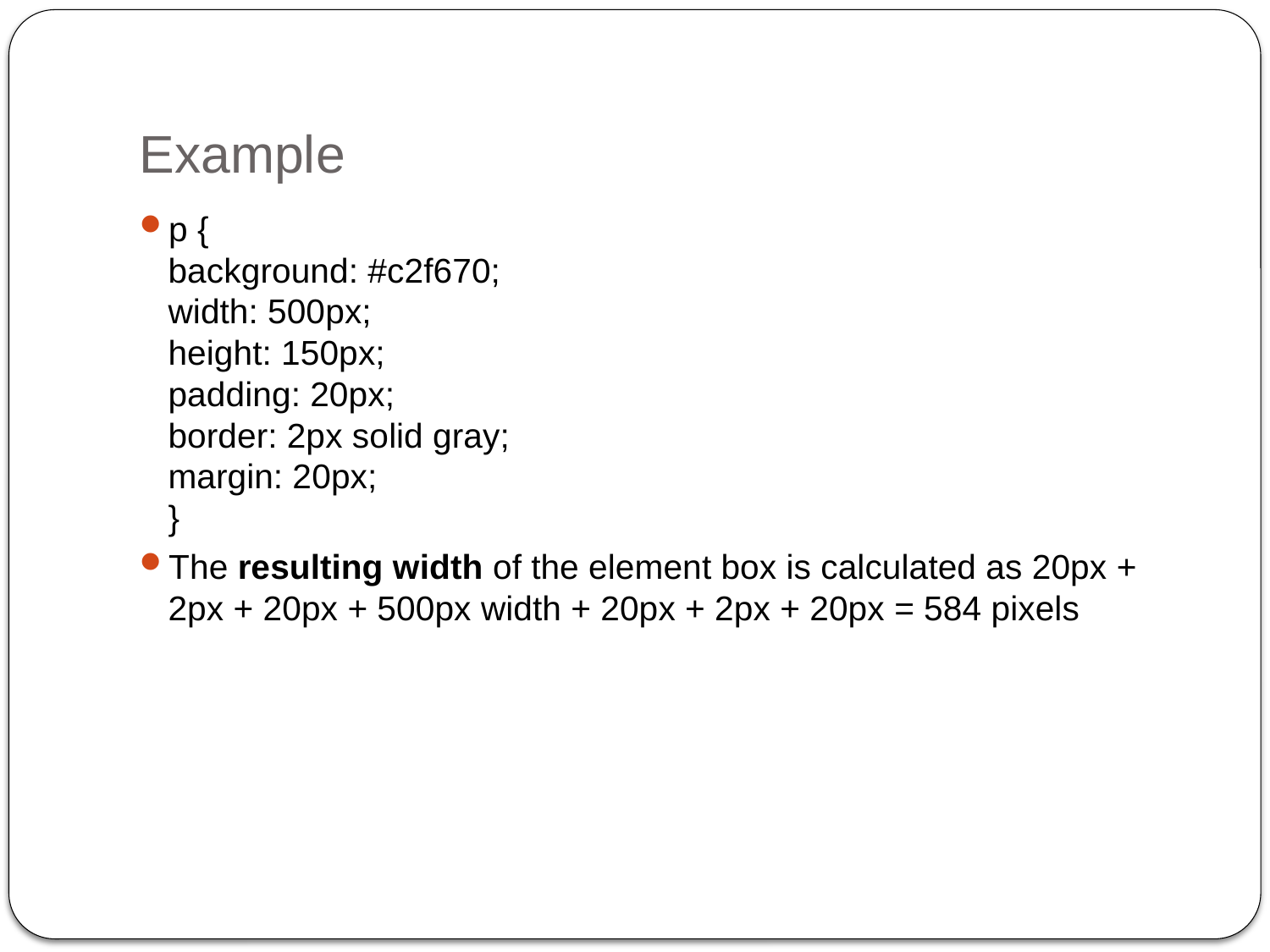

# Example
p {
background: #c2f670;
width: 500px;
height: 150px;
padding: 20px;
border: 2px solid gray;
margin: 20px;
}
The resulting width of the element box is calculated as 20px + 2px + 20px + 500px width + 20px + 2px + 20px = 584 pixels